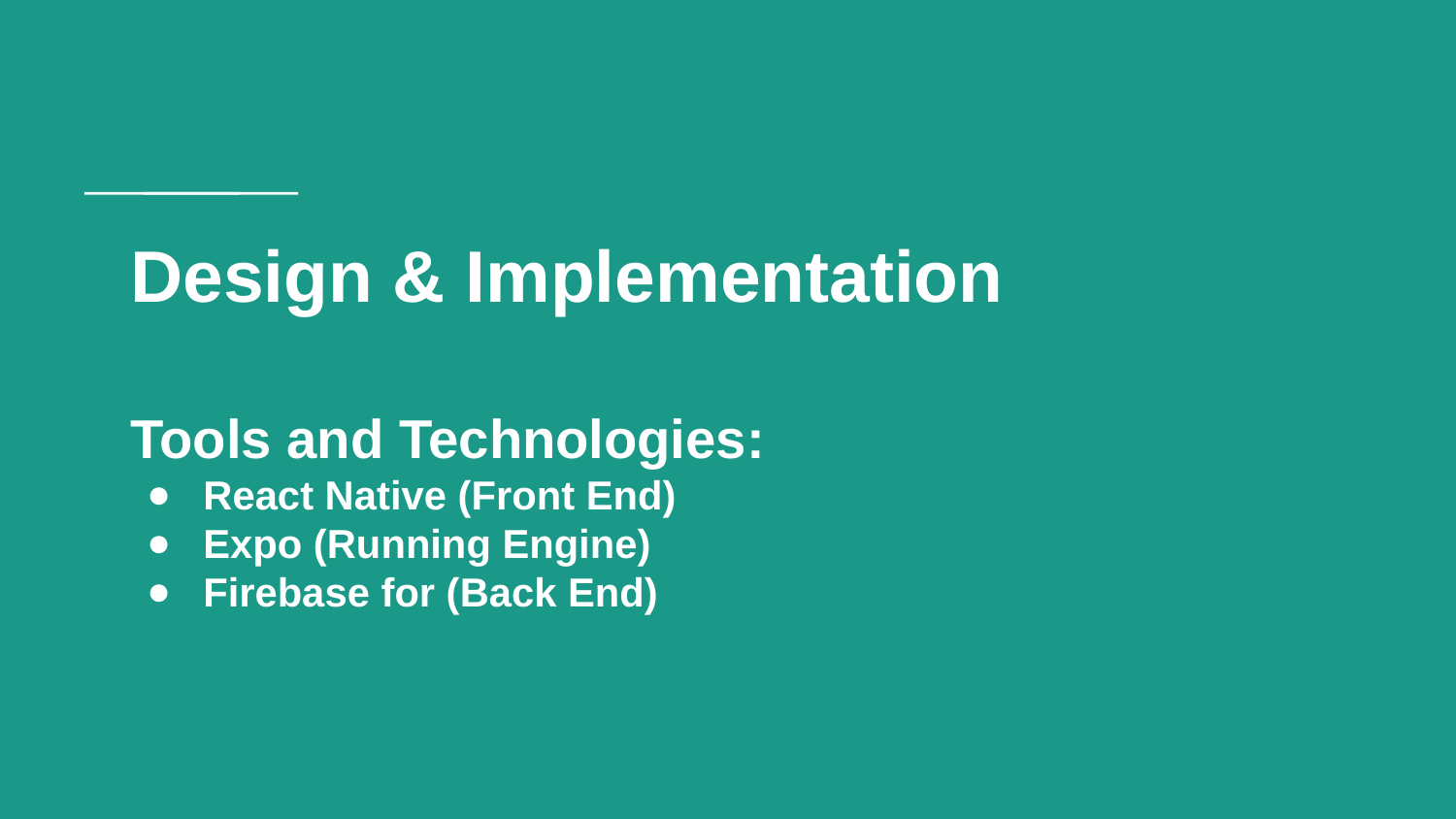

# Design & Implementation

Tools and Technologies:
React Native (Front End)
Expo (Running Engine)
Firebase for (Back End)